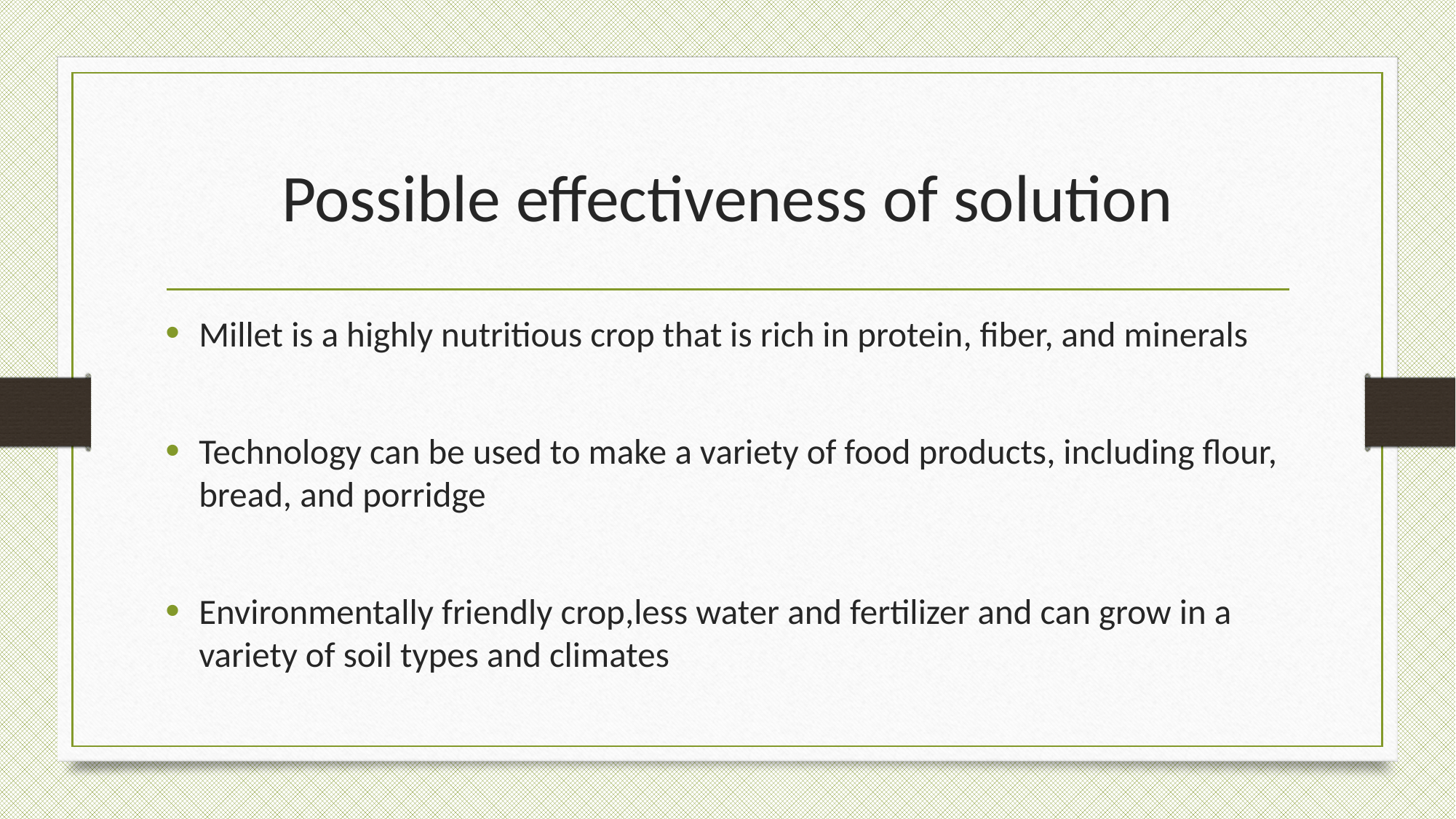

# Possible effectiveness of solution
Millet is a highly nutritious crop that is rich in protein, fiber, and minerals

Technology can be used to make a variety of food products, including flour, bread, and porridge

Environmentally friendly crop,less water and fertilizer and can grow in a variety of soil types and climates